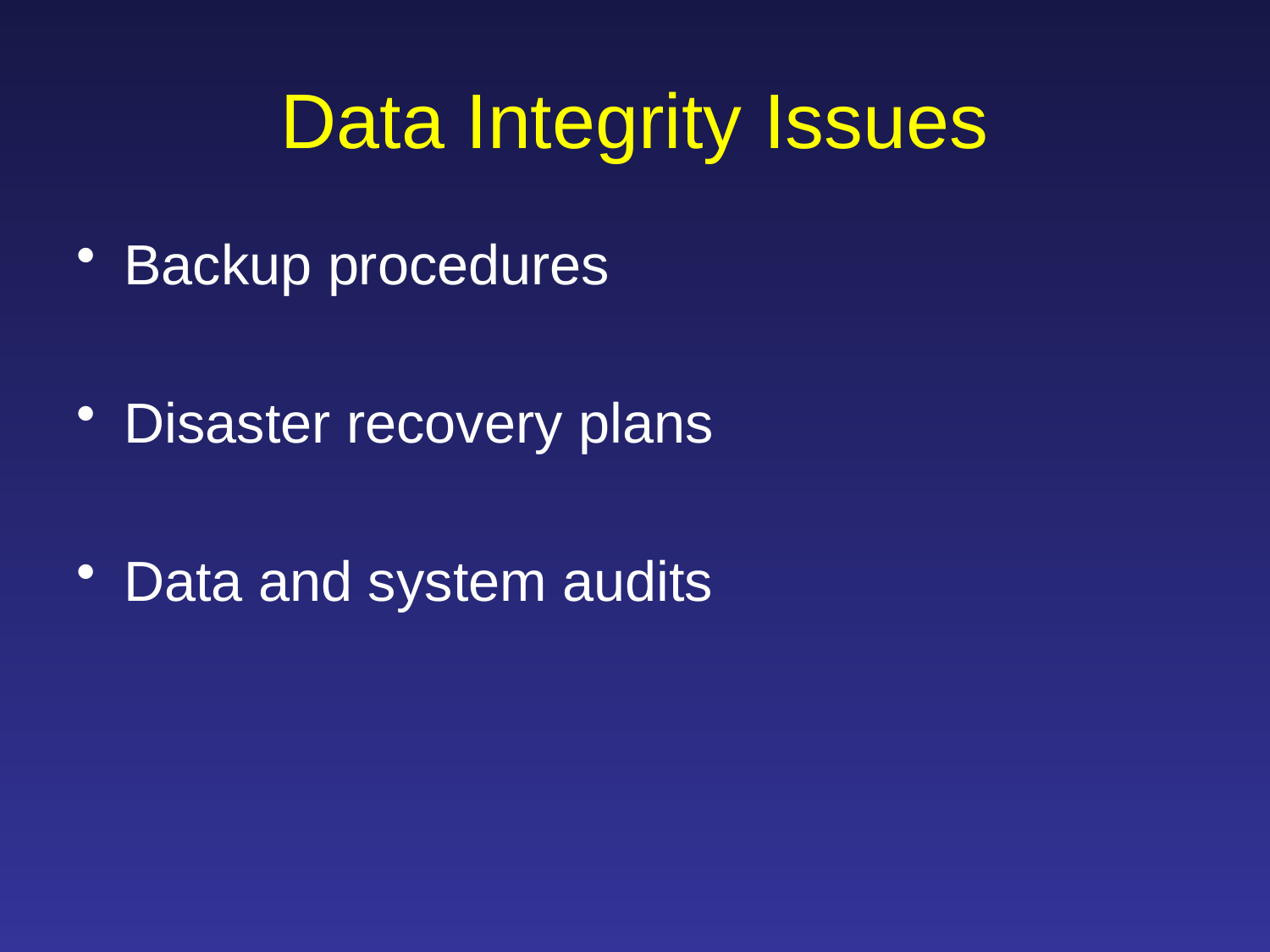

# Data Integrity Issues
Backup procedures

Disaster recovery plans

Data and system audits